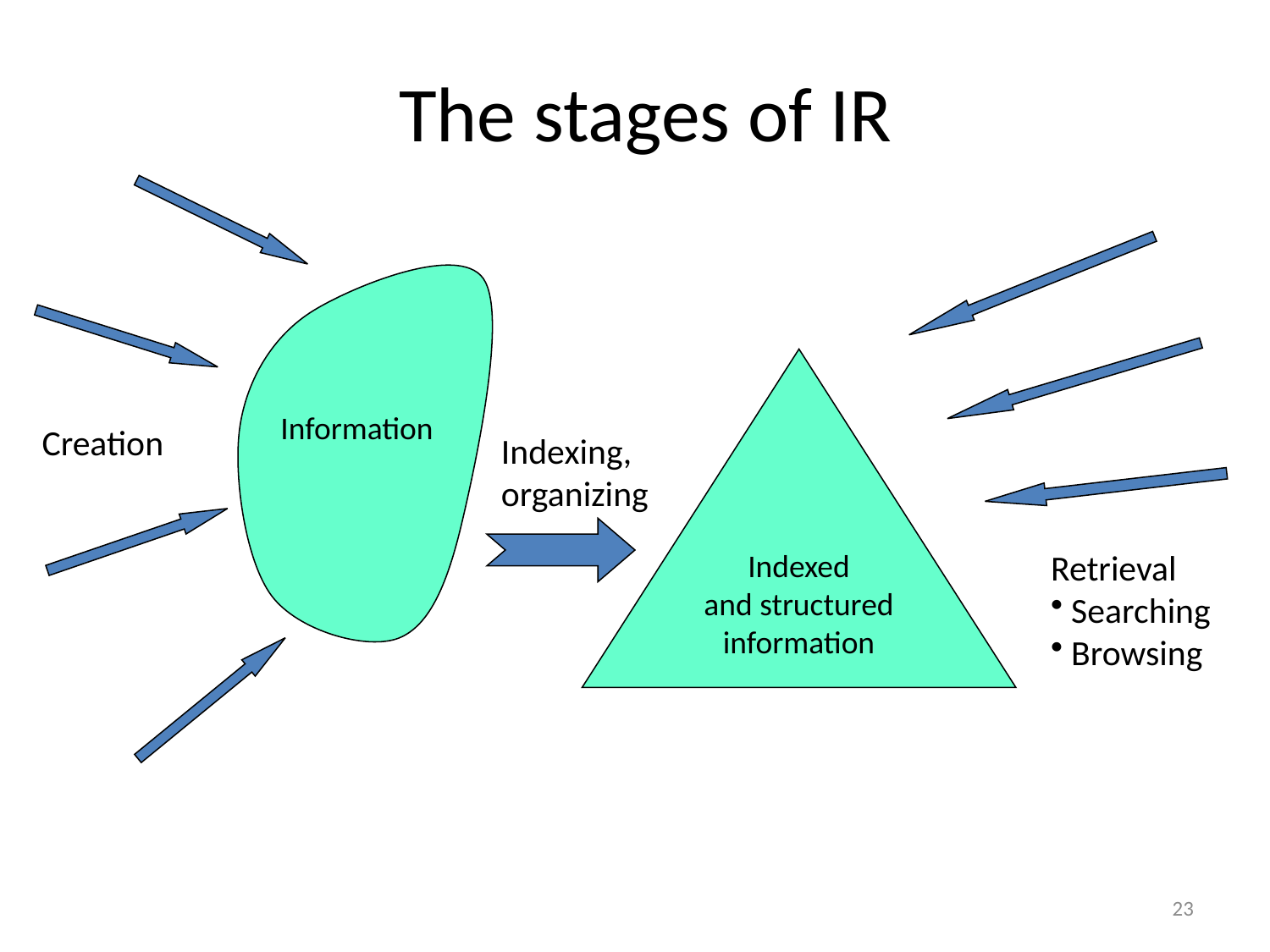

# The stages of IR

Indexed
and structured
information

Information
Creation
Indexing,
organizing

Retrieval
 Searching
 Browsing

23